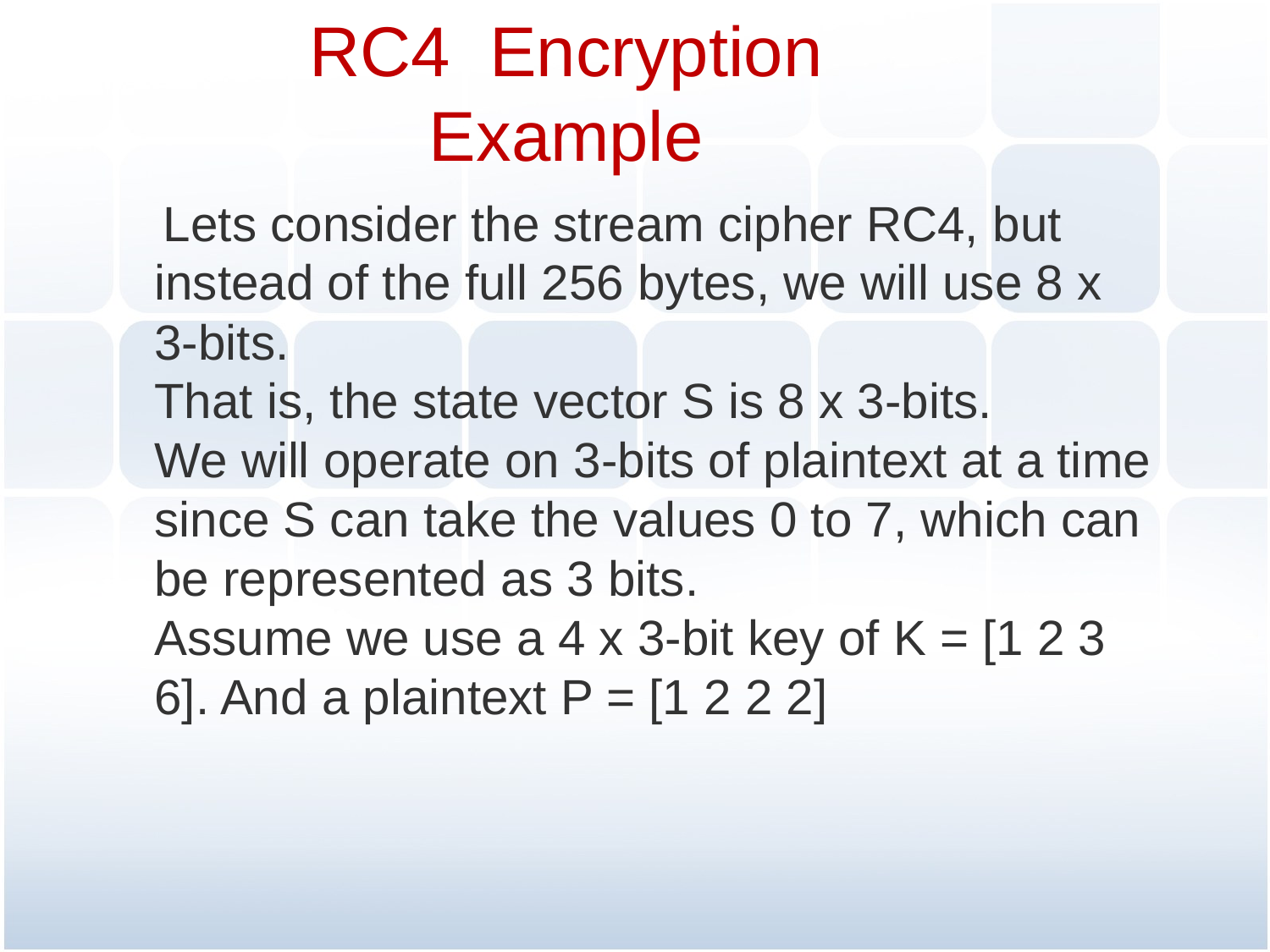

RC4  Encryption Example

 Lets consider the stream cipher RC4, but instead of the full 256 bytes, we will use 8 x 3-bits.
That is, the state vector S is 8 x 3-bits.
We will operate on 3-bits of plaintext at a time since S can take the values 0 to 7, which can be represented as 3 bits.
Assume we use a 4 x 3-bit key of K = [1 2 3 6]. And a plaintext P = [1 2 2 2]